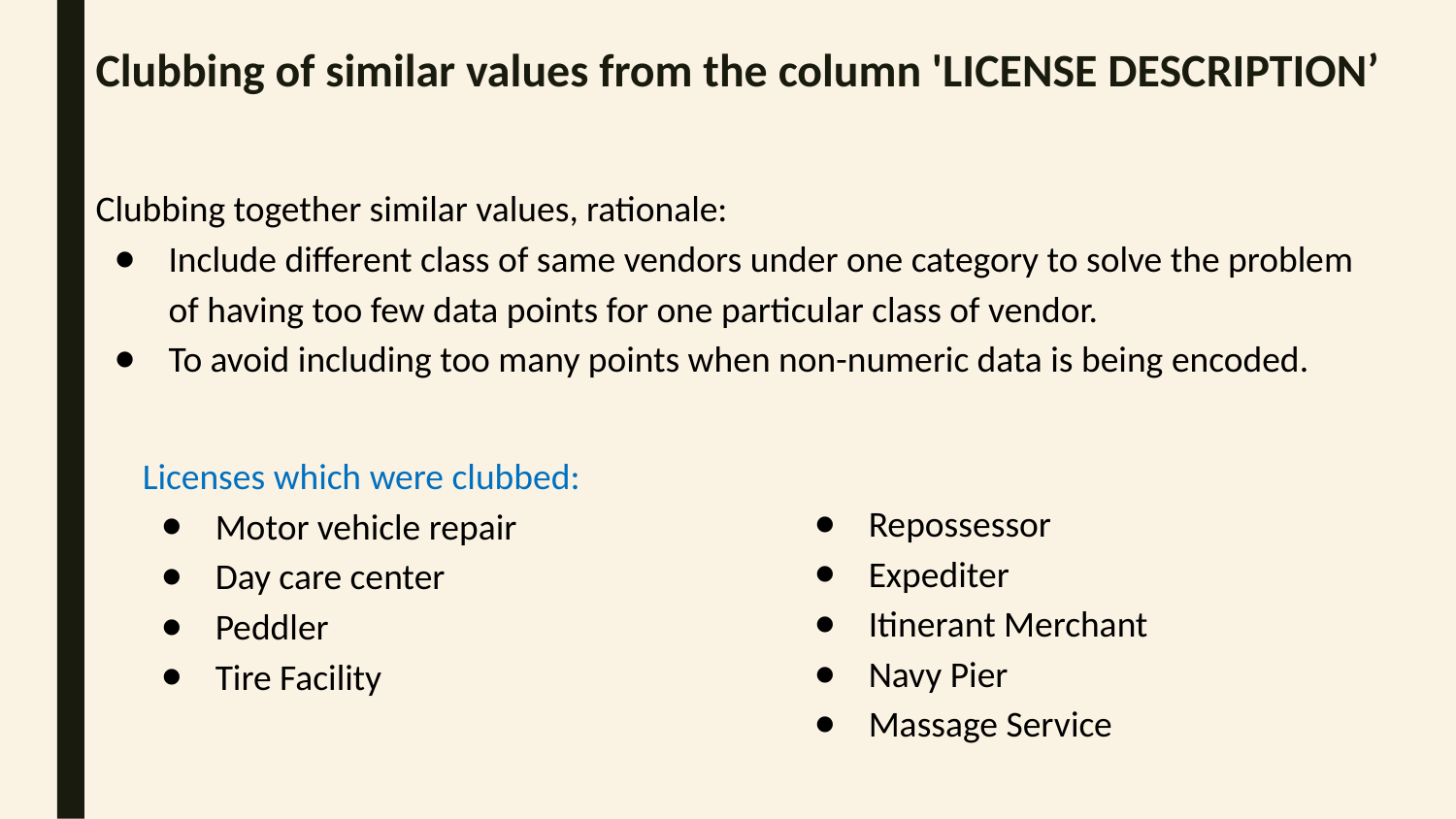

# Clubbing of similar values from the column 'LICENSE DESCRIPTION’
Clubbing together similar values, rationale:
Include different class of same vendors under one category to solve the problem of having too few data points for one particular class of vendor.
To avoid including too many points when non-numeric data is being encoded.
Licenses which were clubbed:
Motor vehicle repair
Day care center
Peddler
Tire Facility
Repossessor
Expediter
Itinerant Merchant
Navy Pier
Massage Service